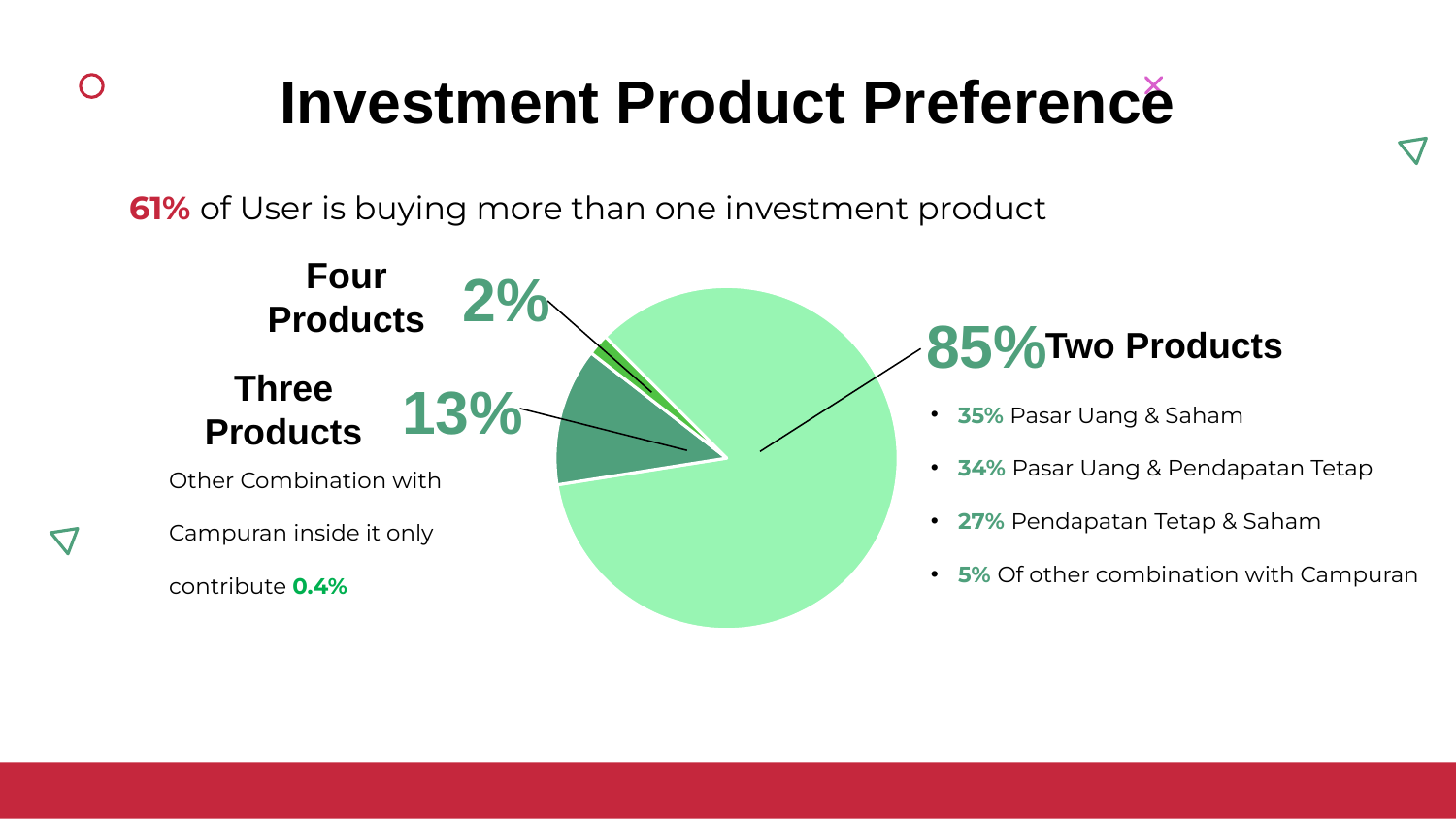

Investment Product Preference

61% of User is buying more than one investment product

2%
Four Products

### Chart

| Category | Sales |
|---|---|
| Three Product | 0.85 |
| Two Product | 0.13 |
| Four Product | 0.02 |
# 85%
Two Products
35% Pasar Uang & Saham
34% Pasar Uang & Pendapatan Tetap
27% Pendapatan Tetap & Saham
5% Of other combination with Campuran
13%
Three Products
Other Combination with
Campuran inside it only
contribute 0.4%